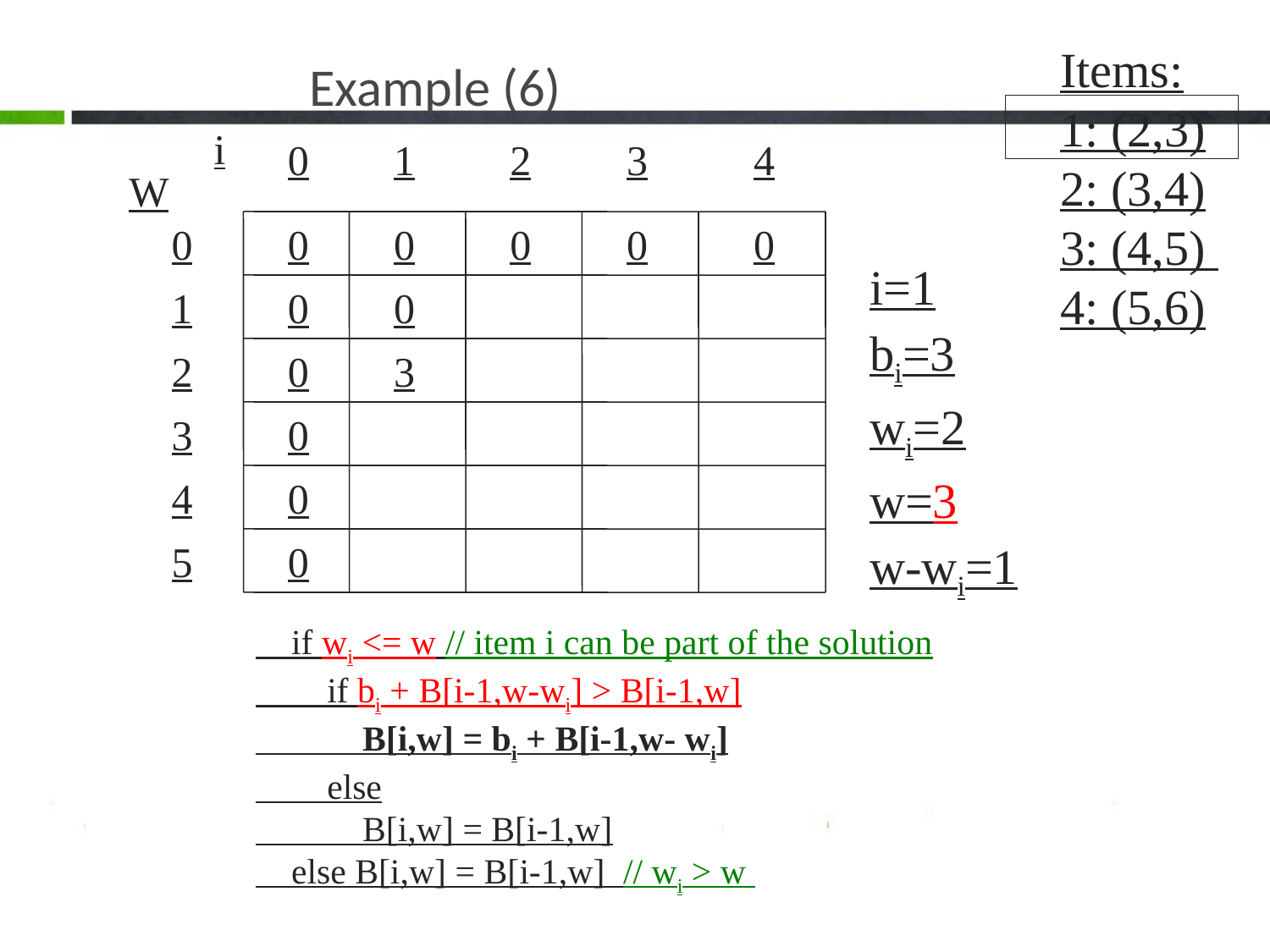

Items:
1: (2,3)
2: (3,4)
3: (4,5)
4: (5,6)
# Example (6)

i
0
1
2
3
4
W
0

0

0

0

0

0

i=1
bi=3
wi=2
w=3
w-wi=1
1

0
0
2

0
3
3

0
4

0
5

0

    if wi <= w // item i can be part of the solution
        if bi + B[i-1,w-wi] > B[i-1,w]
            B[i,w] = bi + B[i-1,w- wi]
        else
            B[i,w] = B[i-1,w]
    else B[i,w] = B[i-1,w]  // wi > w